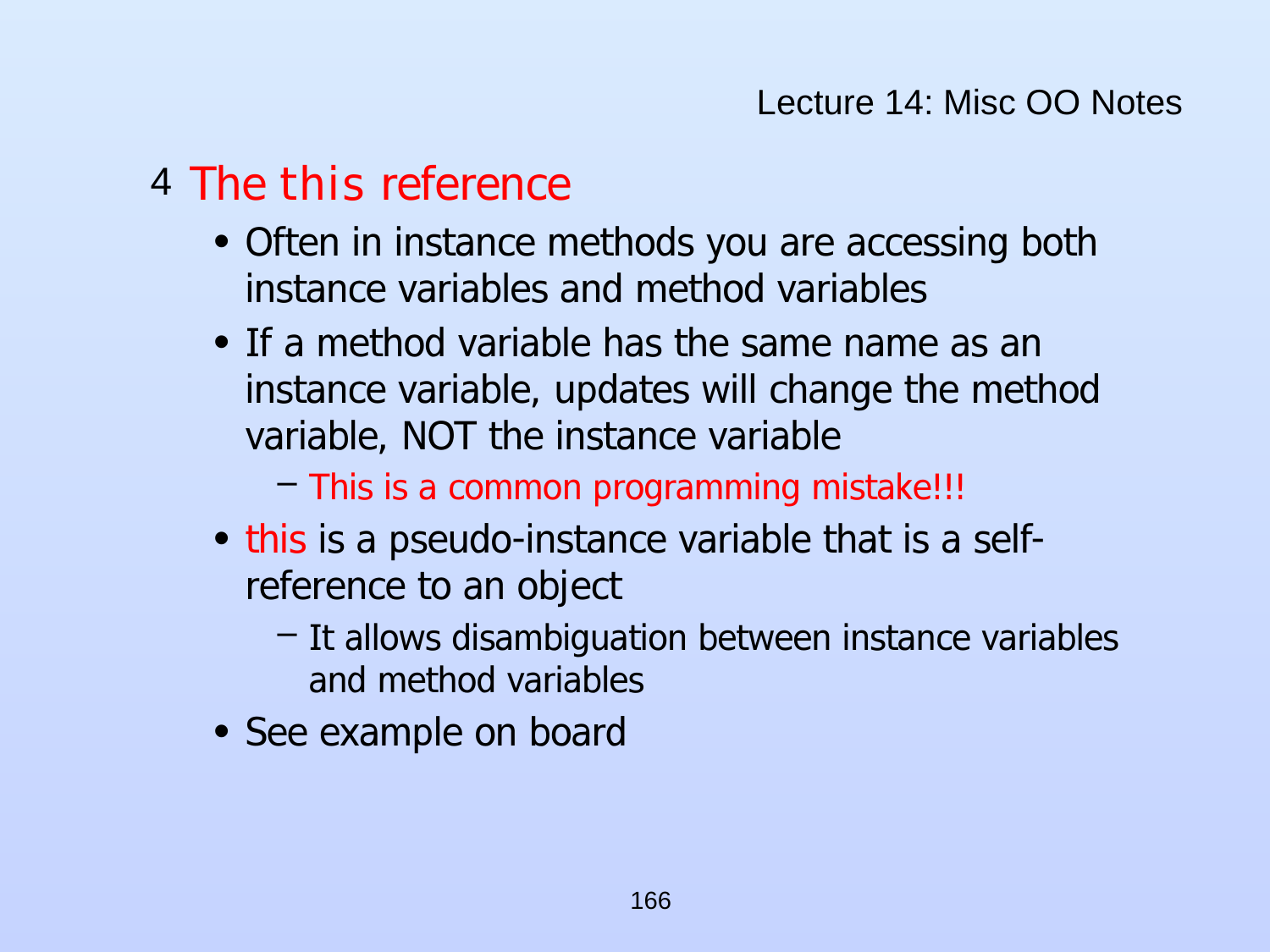

# Lecture 14: Misc OO Notes
The this reference
Often in instance methods you are accessing both instance variables and method variables
If a method variable has the same name as an instance variable, updates will change the method variable, NOT the instance variable
This is a common programming mistake!!!
this is a pseudo-instance variable that is a self-reference to an object
It allows disambiguation between instance variables and method variables
See example on board
166